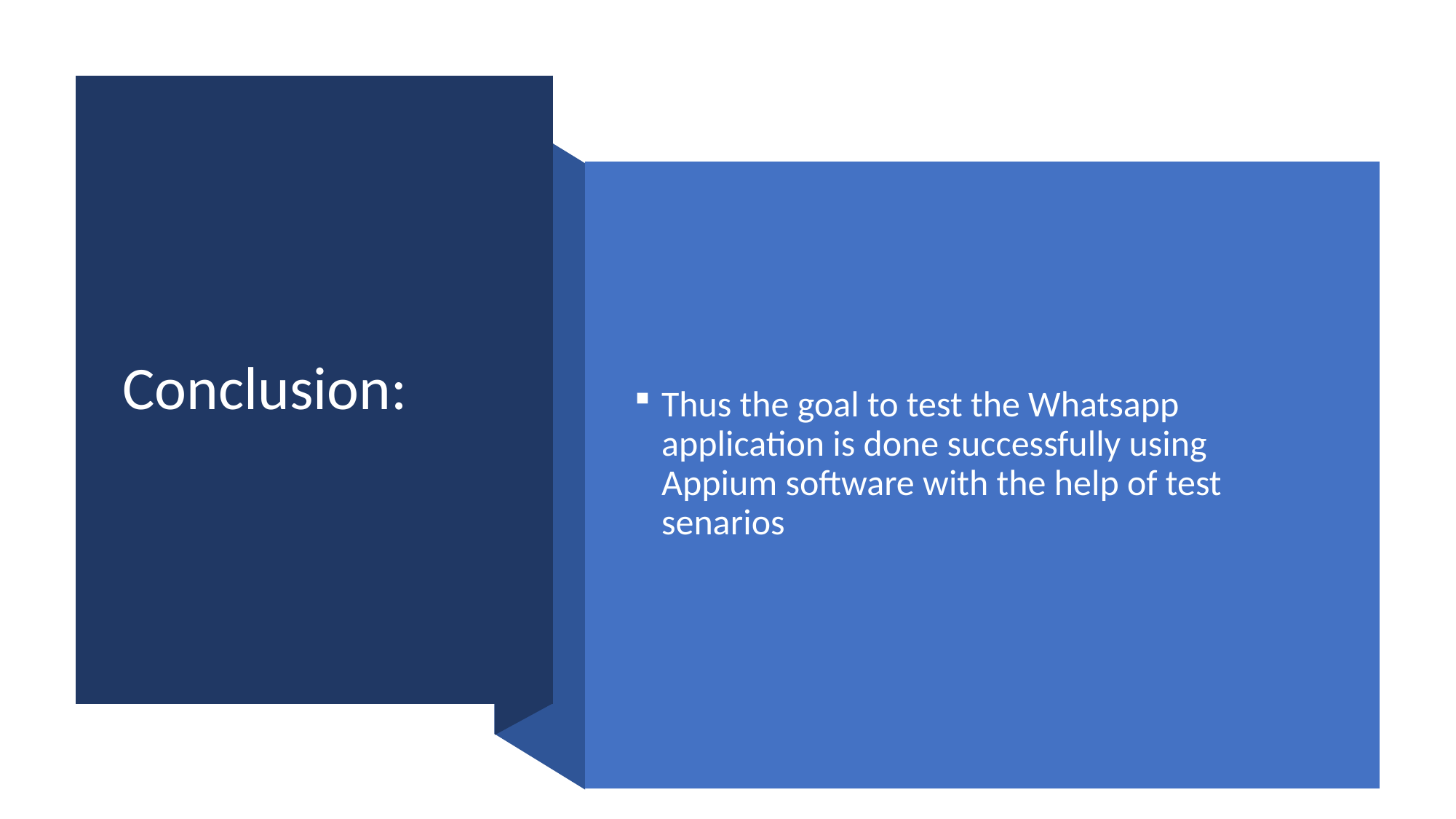

# Conclusion:

Thus the goal to test the Whatsapp application is done successfully using Appium software with the help of test senarios